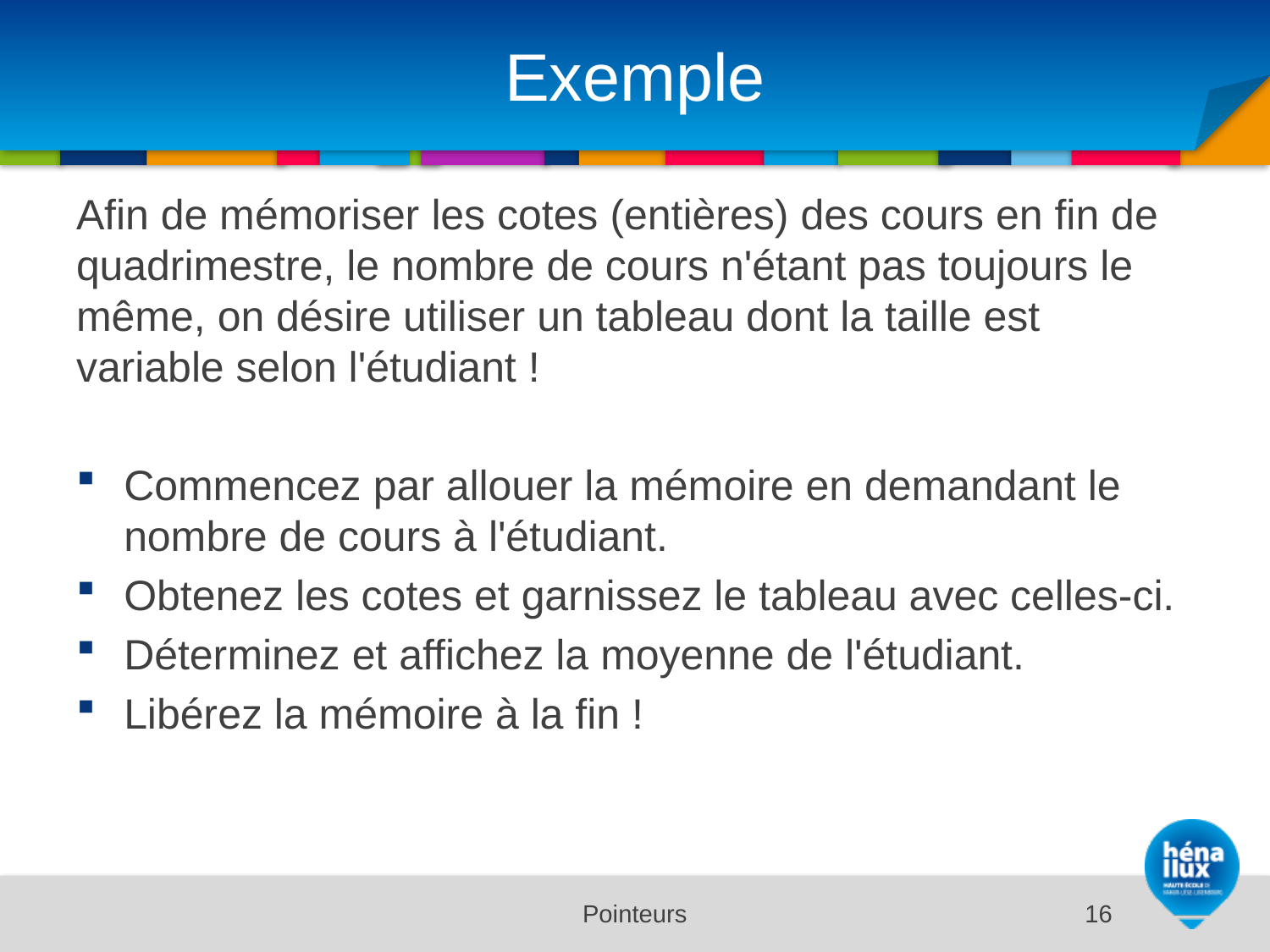

# Exemple
Afin de mémoriser les cotes (entières) des cours en fin de quadrimestre, le nombre de cours n'étant pas toujours le même, on désire utiliser un tableau dont la taille est variable selon l'étudiant !

Commencez par allouer la mémoire en demandant le nombre de cours à l'étudiant.
Obtenez les cotes et garnissez le tableau avec celles-ci.
Déterminez et affichez la moyenne de l'étudiant.
Libérez la mémoire à la fin !

Pointeurs
16